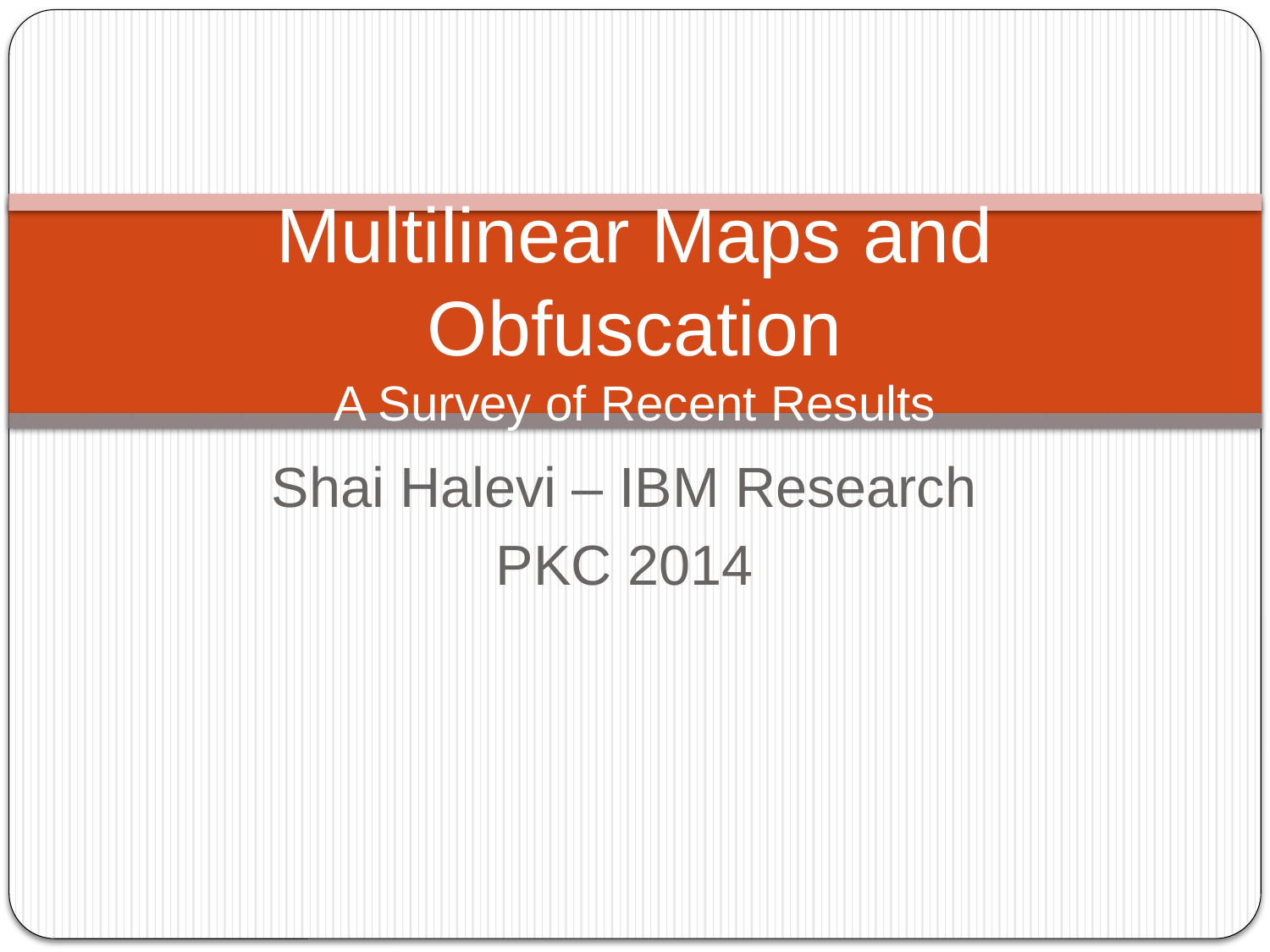

# Multilinear Maps and Obfuscation A Survey of Recent Results
Shai Halevi – IBM Research
PKC 2014